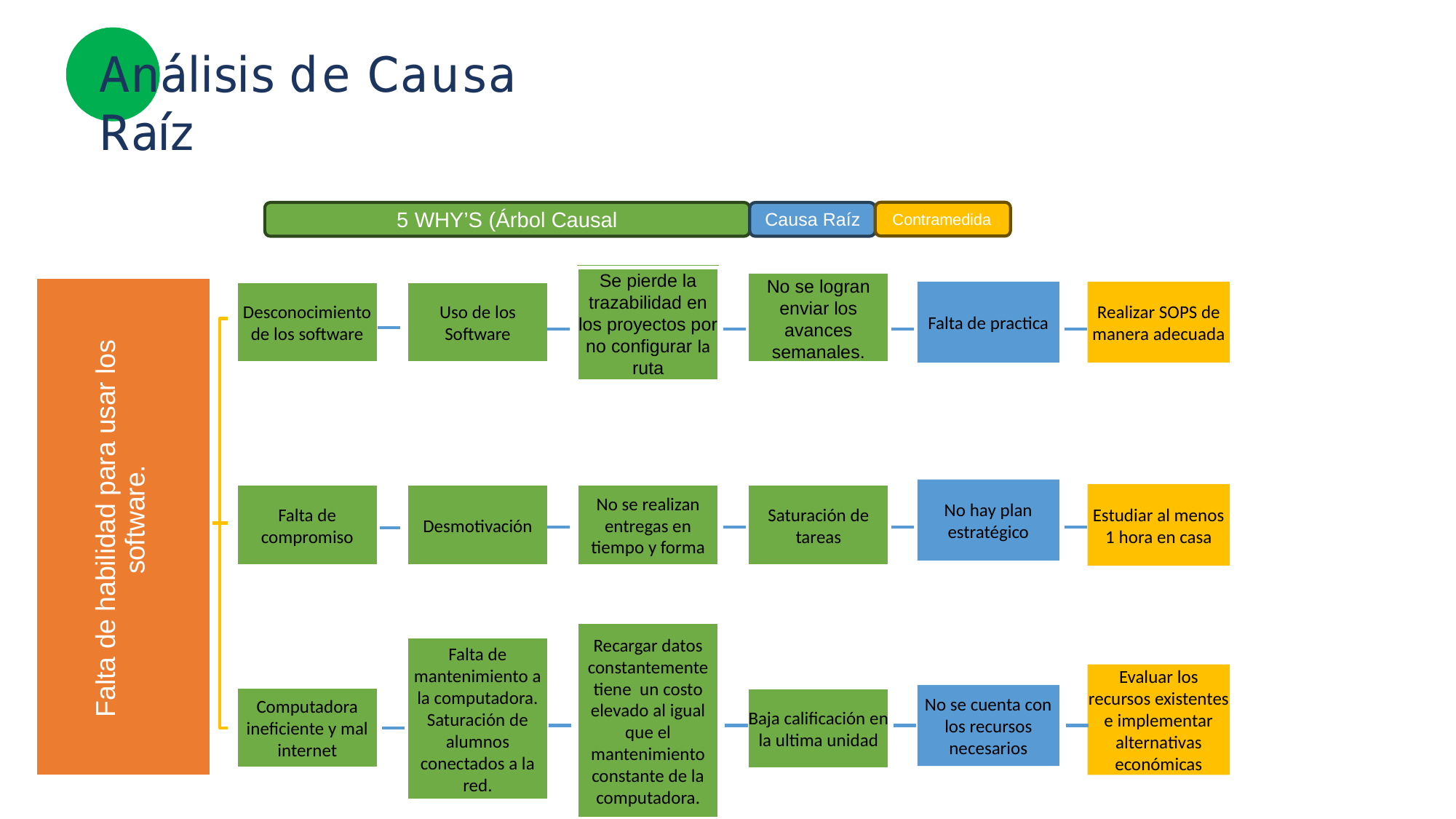

# Análisis de Causa Raíz

5 WHY’S (Árbol Causal
Causa Raíz
Contramedida
Se pierde la trazabilidad en los proyectos por no configurar la ruta

No se logran enviar los avances semanales.
Desconocimiento de los software

Uso de los Software

Falta de practica

Realizar SOPS de manera adecuada

No hay plan estratégico

Falta de compromiso

Desmotivación

No se realizan entregas en tiempo y forma

Saturación de tareas

Estudiar al menos 1 hora en casa

Recargar datos constantemente tiene  un costo elevado al igual que el mantenimiento constante de la computadora.

Falta de mantenimiento a la computadora. Saturación de alumnos conectados a la red.

Evaluar los recursos existentes e implementar alternativas económicas
No se cuenta con los recursos necesarios

Computadora ineficiente y mal internet

Baja calificación en la ultima unidad

Falta de habilidad para usar los  software.